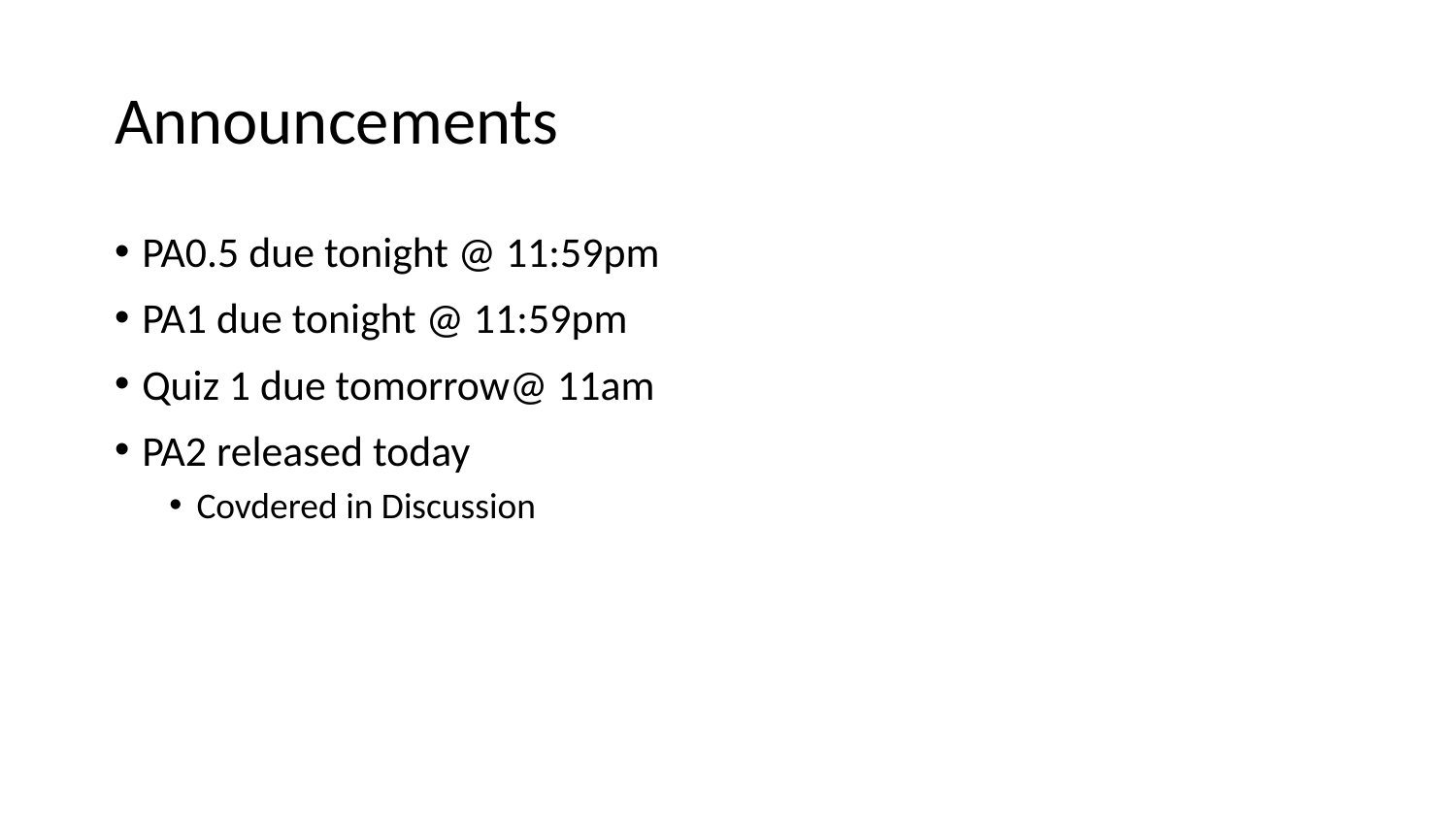

# Announcements
PA0.5 due tonight @ 11:59pm
PA1 due tonight @ 11:59pm
Quiz 1 due tomorrow@ 11am
PA2 released today
Covdered in Discussion